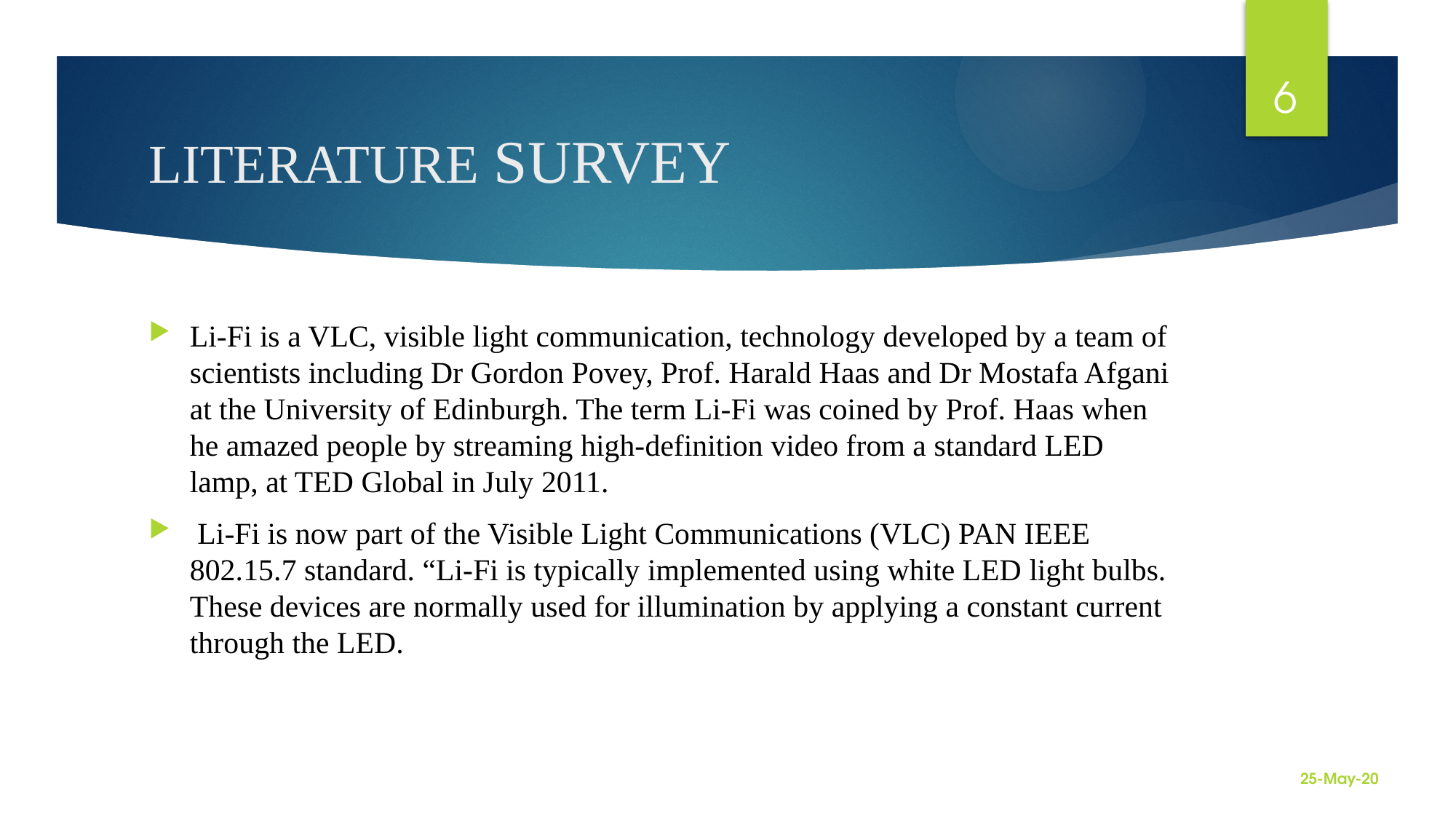

6
# LITERATURE SURVEY
Li-Fi is a VLC, visible light communication, technology developed by a team of scientists including Dr Gordon Povey, Prof. Harald Haas and Dr Mostafa Afgani at the University of Edinburgh. The term Li-Fi was coined by Prof. Haas when he amazed people by streaming high-definition video from a standard LED lamp, at TED Global in July 2011.
 Li-Fi is now part of the Visible Light Communications (VLC) PAN IEEE 802.15.7 standard. “Li-Fi is typically implemented using white LED light bulbs. These devices are normally used for illumination by applying a constant current through the LED.
25-May-20